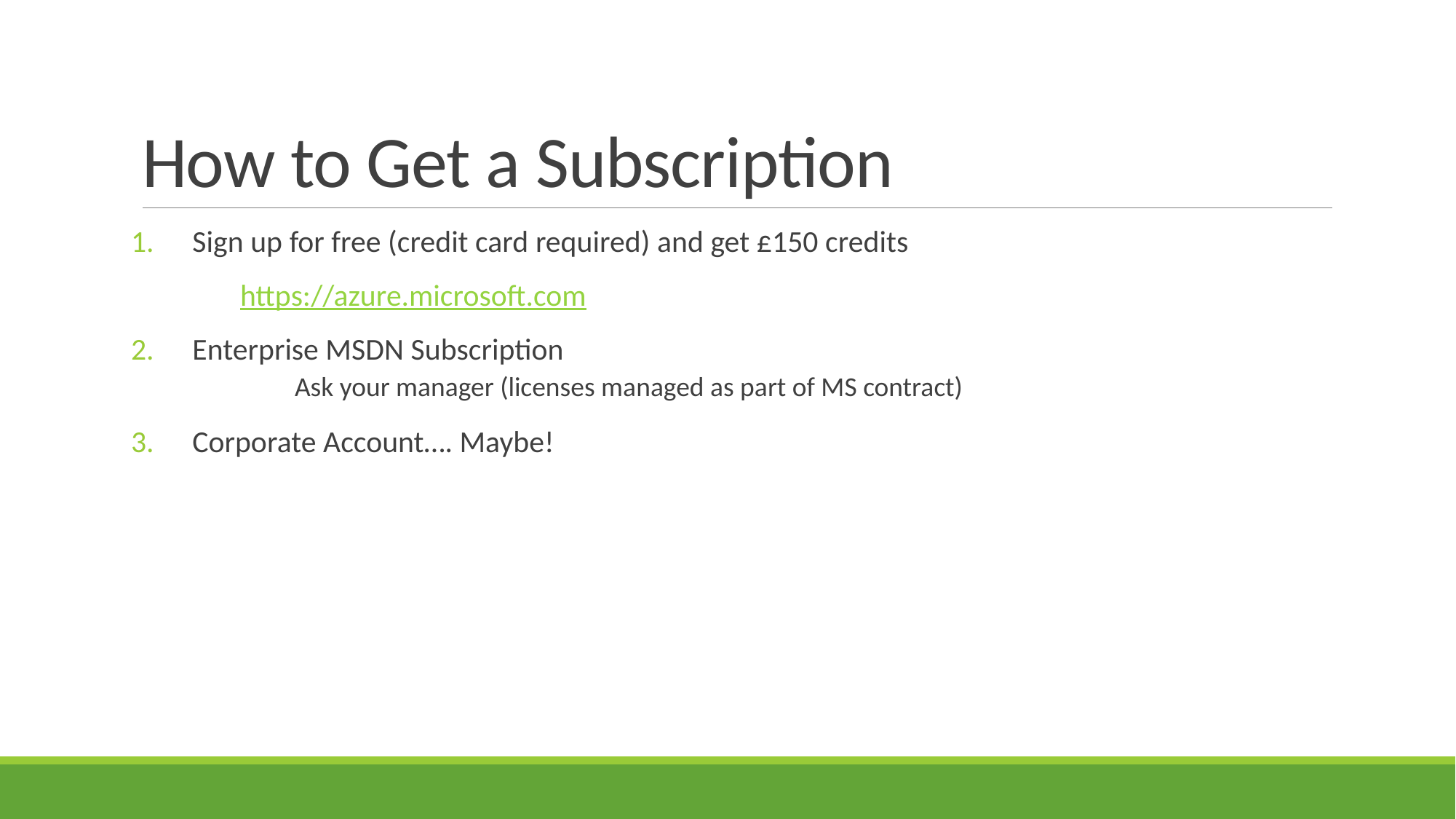

# How to Get a Subscription
Sign up for free (credit card required) and get £150 credits
	https://azure.microsoft.com
Enterprise MSDN Subscription
	Ask your manager (licenses managed as part of MS contract)
Corporate Account…. Maybe!